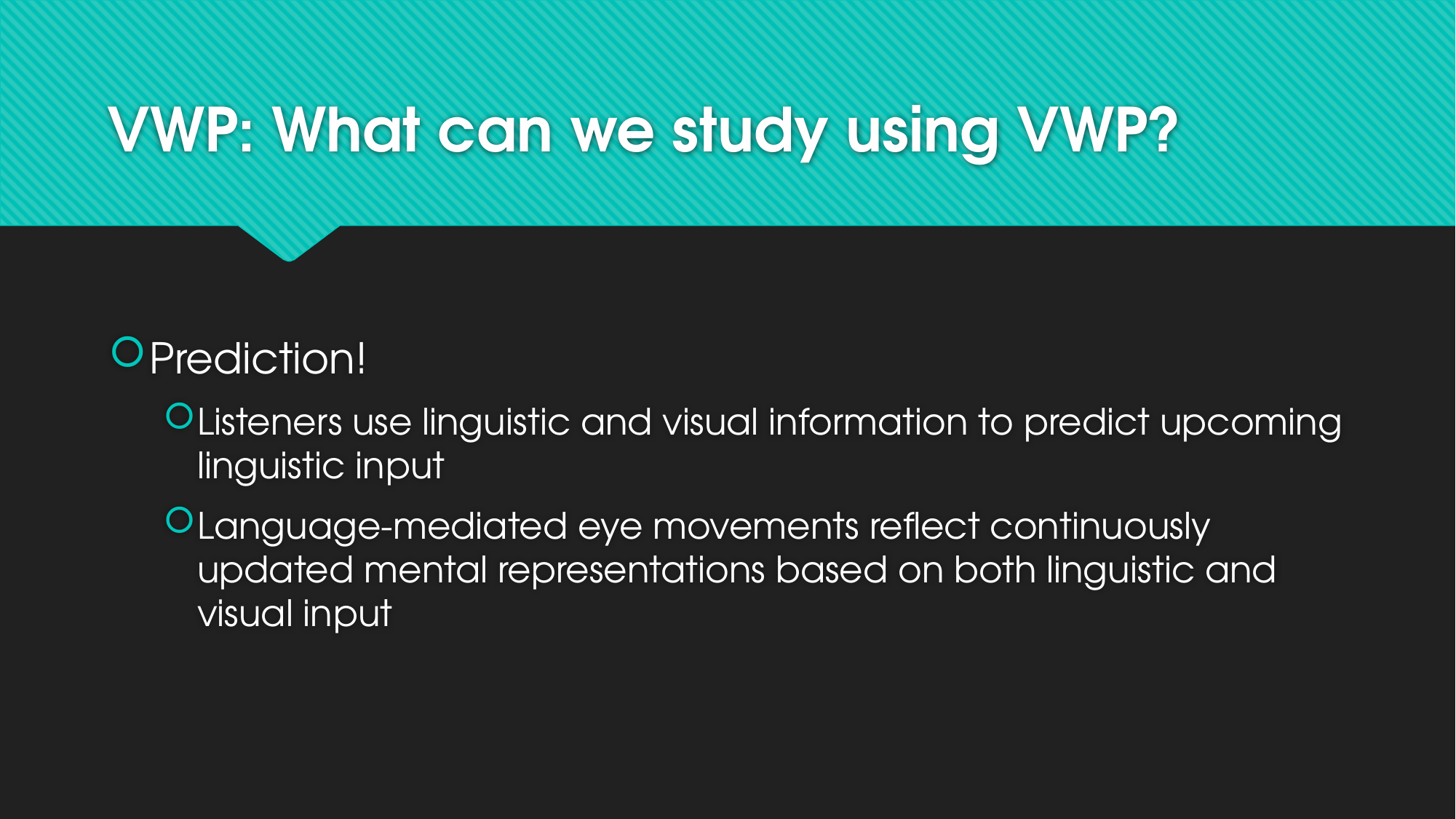

# VWP: What can we study using VWP?
Prediction!
Listeners use linguistic and visual information to predict upcoming linguistic input
Language-mediated eye movements reflect continuously updated mental representations based on both linguistic and visual input